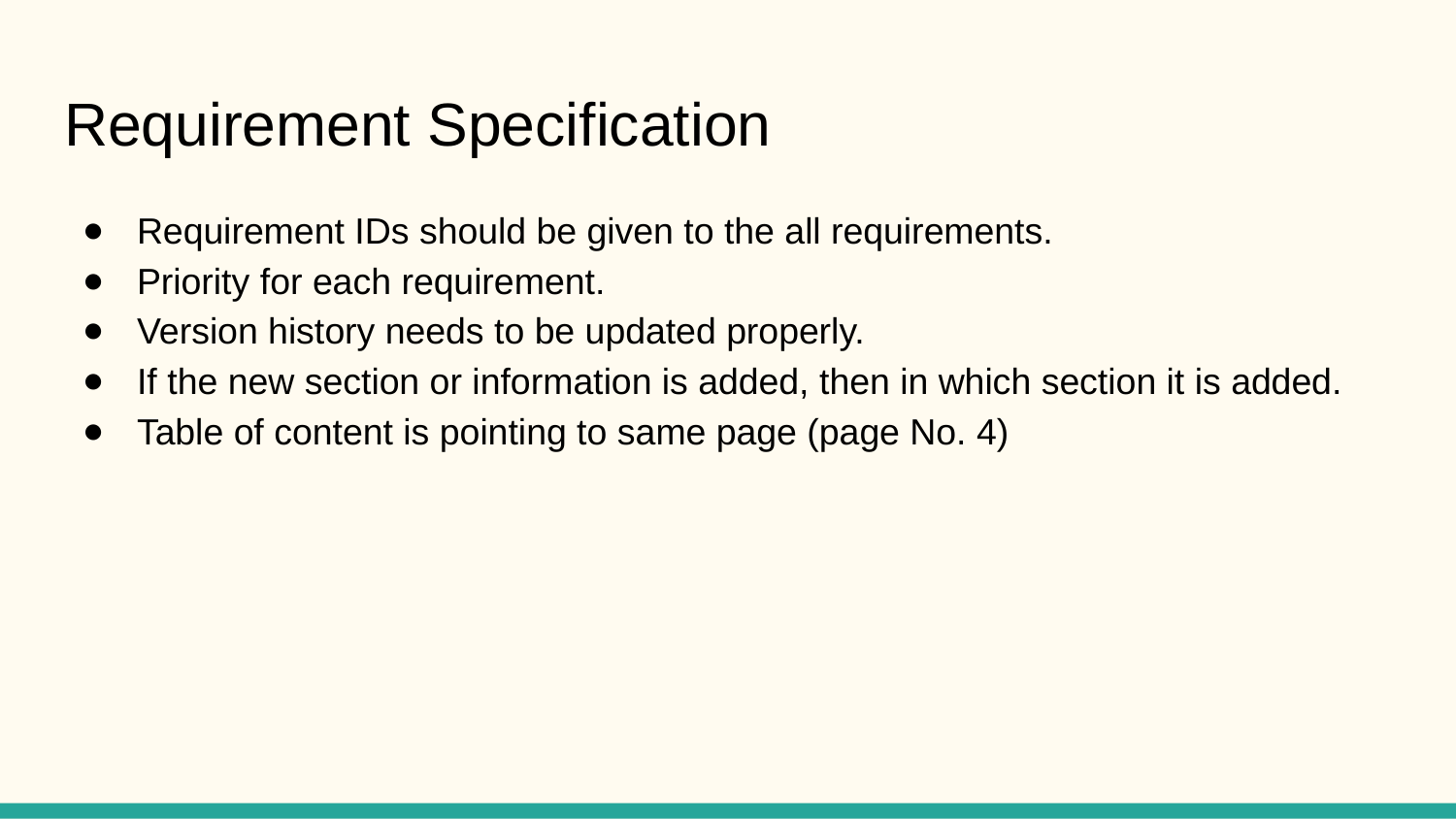

# Requirement Specification
Requirement IDs should be given to the all requirements.
Priority for each requirement.
Version history needs to be updated properly.
If the new section or information is added, then in which section it is added.
Table of content is pointing to same page (page No. 4)